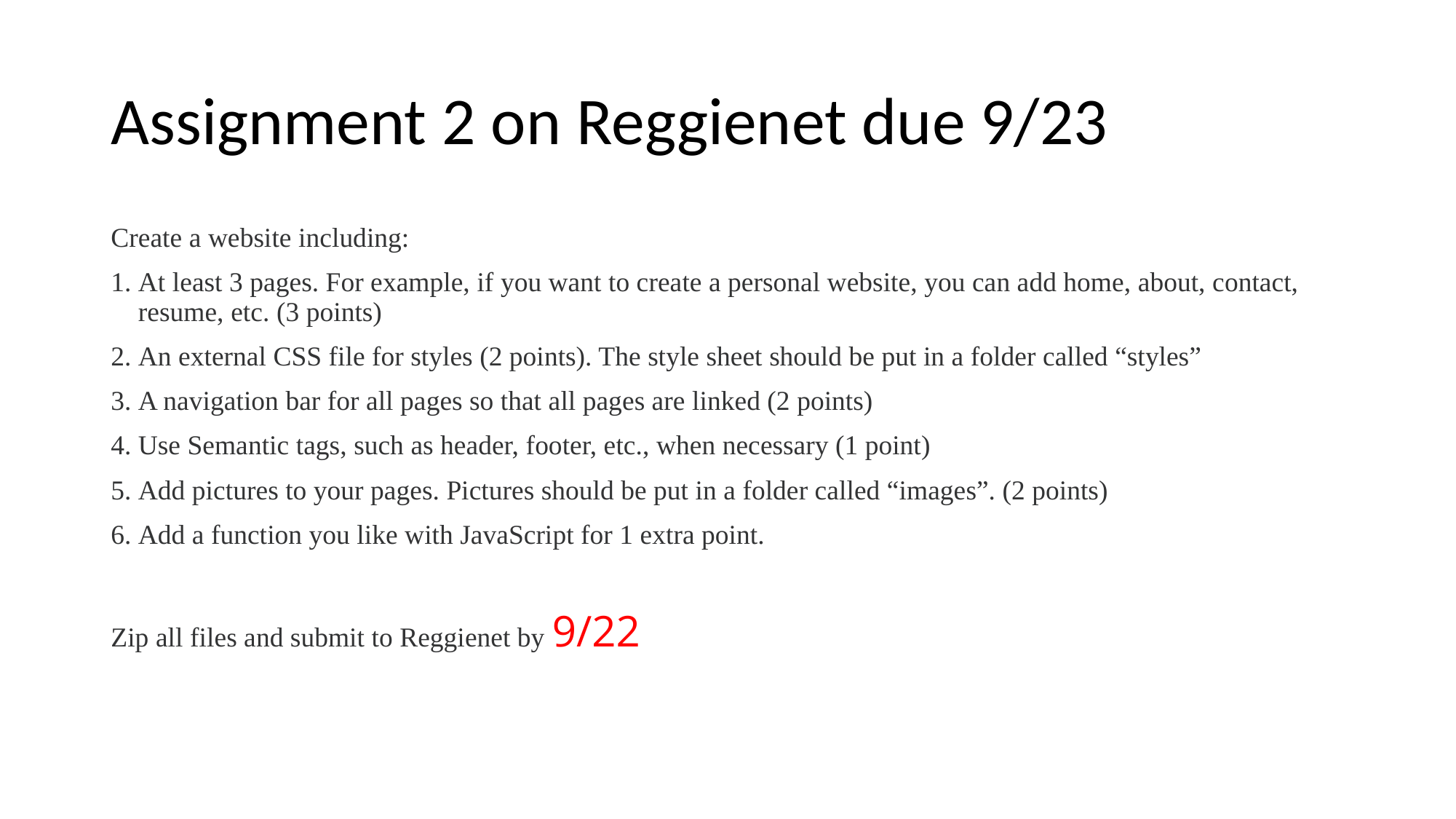

# Assignment 2 on Reggienet due 9/23
Create a website including:
At least 3 pages. For example, if you want to create a personal website, you can add home, about, contact, resume, etc. (3 points)
An external CSS file for styles (2 points). The style sheet should be put in a folder called “styles”
A navigation bar for all pages so that all pages are linked (2 points)
Use Semantic tags, such as header, footer, etc., when necessary (1 point)
Add pictures to your pages. Pictures should be put in a folder called “images”. (2 points)
Add a function you like with JavaScript for 1 extra point.

Zip all files and submit to Reggienet by 9/22